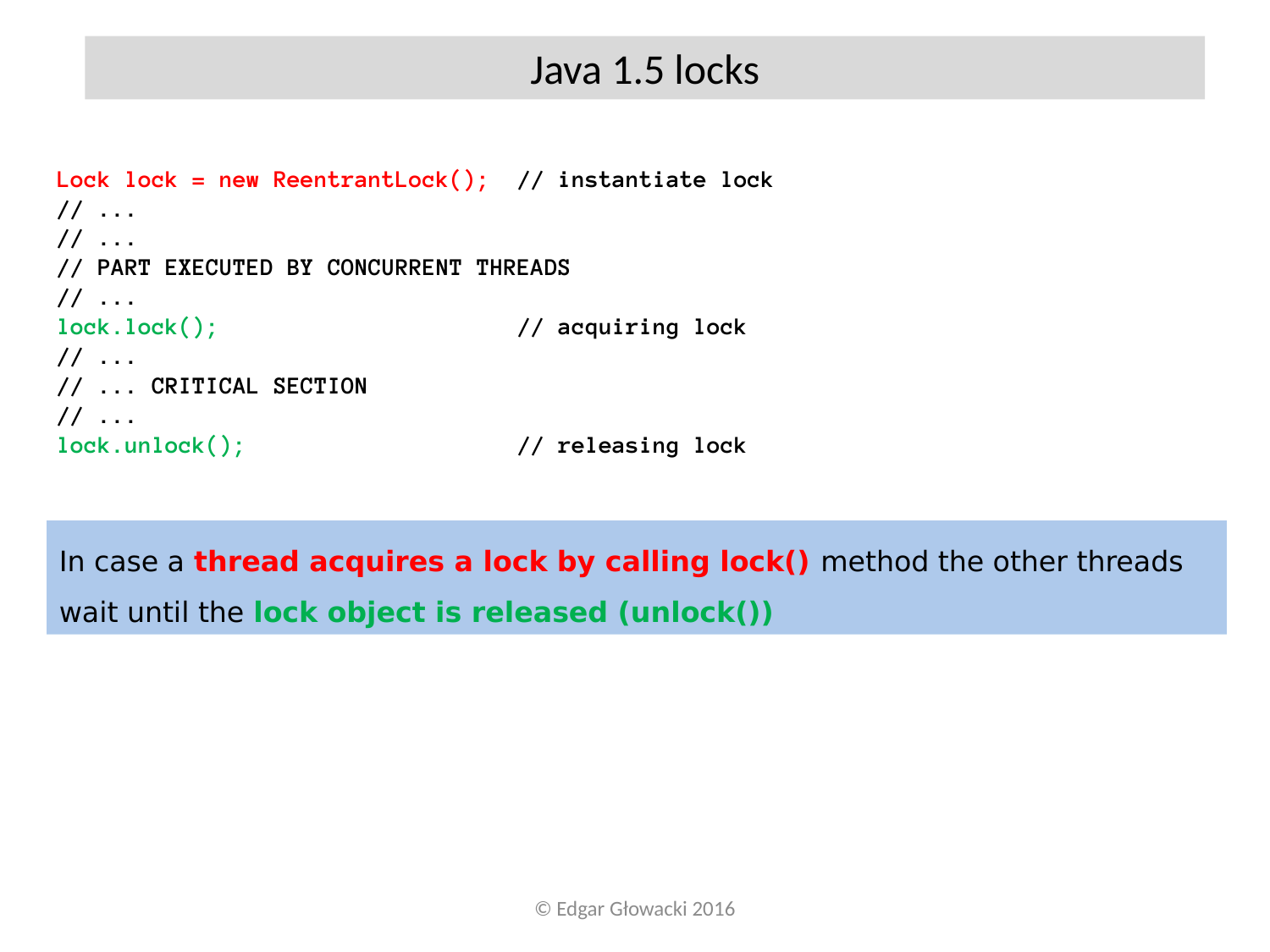

Java 1.5 locks
Lock lock = new ReentrantLock();  // instantiate lock
// ...
// ...
// PART EXECUTED BY CONCURRENT THREADS
// ...
lock.lock();                      // acquiring lock
// ...
// ... CRITICAL SECTION
// ...
lock.unlock();                    // releasing lock
In case a thread acquires a lock by calling lock() method the other threads wait until the lock object is released (unlock())
© Edgar Głowacki 2016